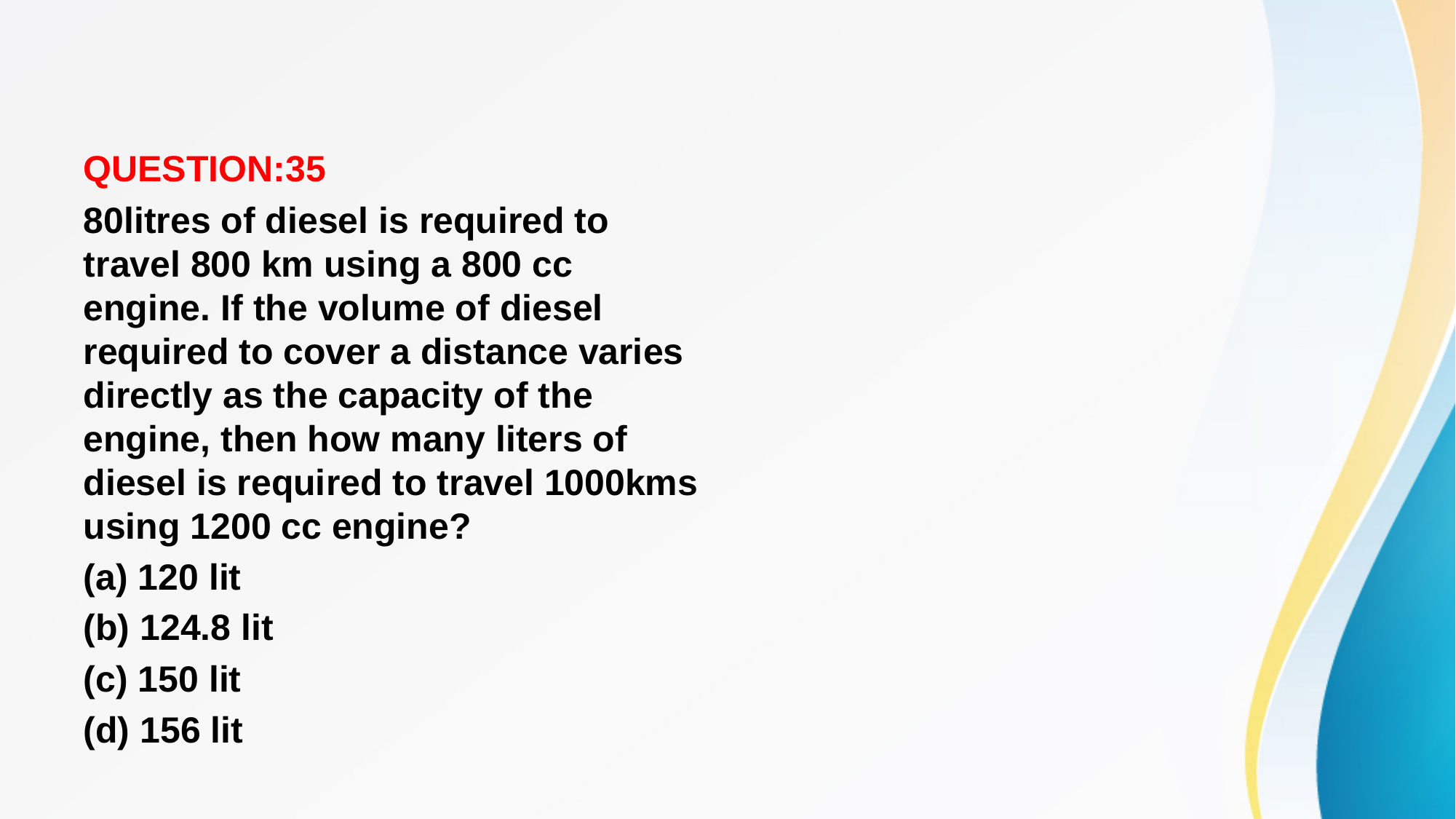

#
QUESTION:35
80litres of diesel is required to travel 800 km using a 800 cc engine. If the volume of diesel required to cover a distance varies directly as the capacity of the engine, then how many liters of diesel is required to travel 1000kms using 1200 cc engine?
(a) 120 lit
(b) 124.8 lit
(c) 150 lit
(d) 156 lit